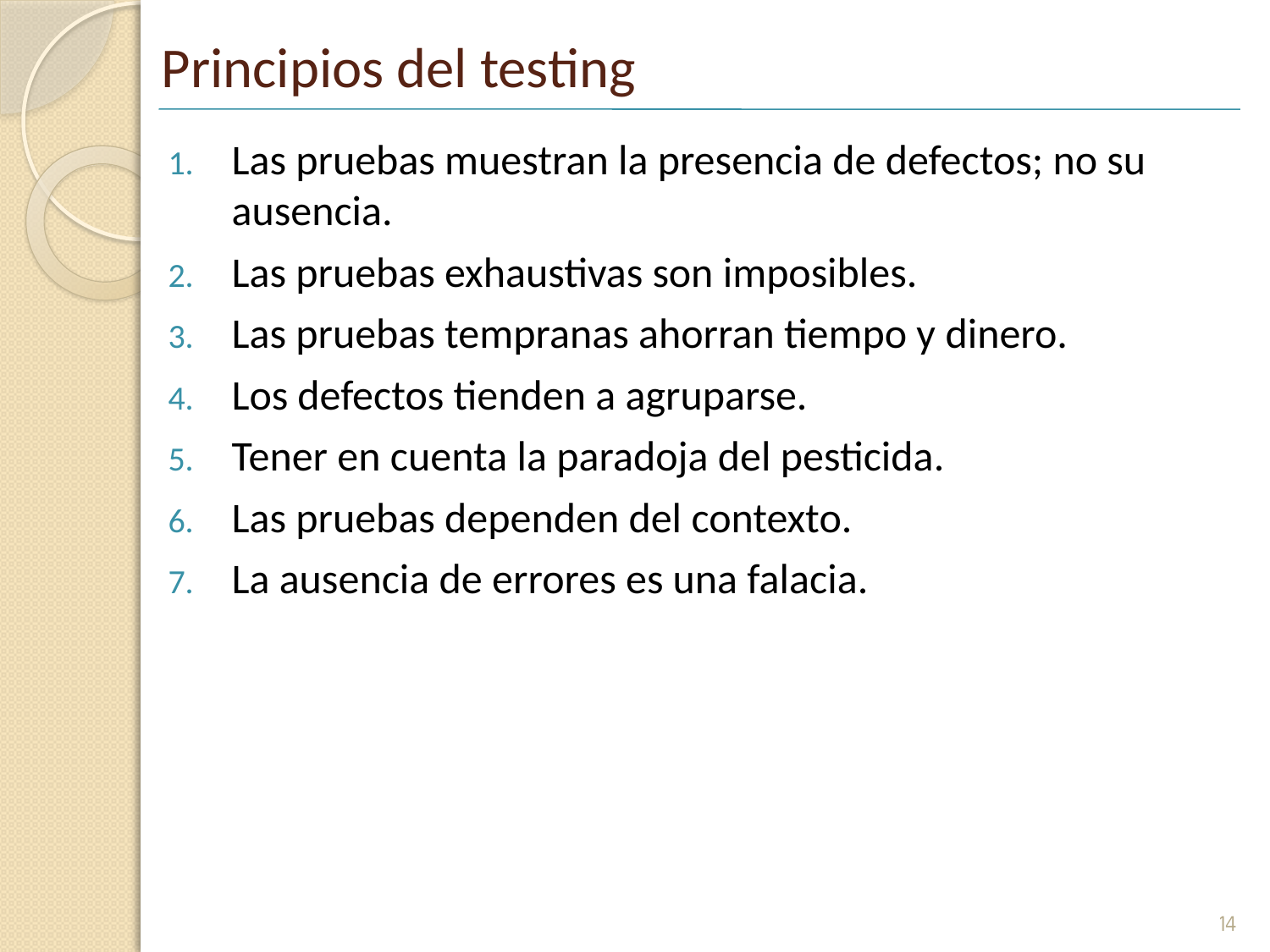

# Principios del testing
Las pruebas muestran la presencia de defectos; no su ausencia.
Las pruebas exhaustivas son imposibles.
Las pruebas tempranas ahorran tiempo y dinero.
Los defectos tienden a agruparse.
Tener en cuenta la paradoja del pesticida.
Las pruebas dependen del contexto.
La ausencia de errores es una falacia.
14